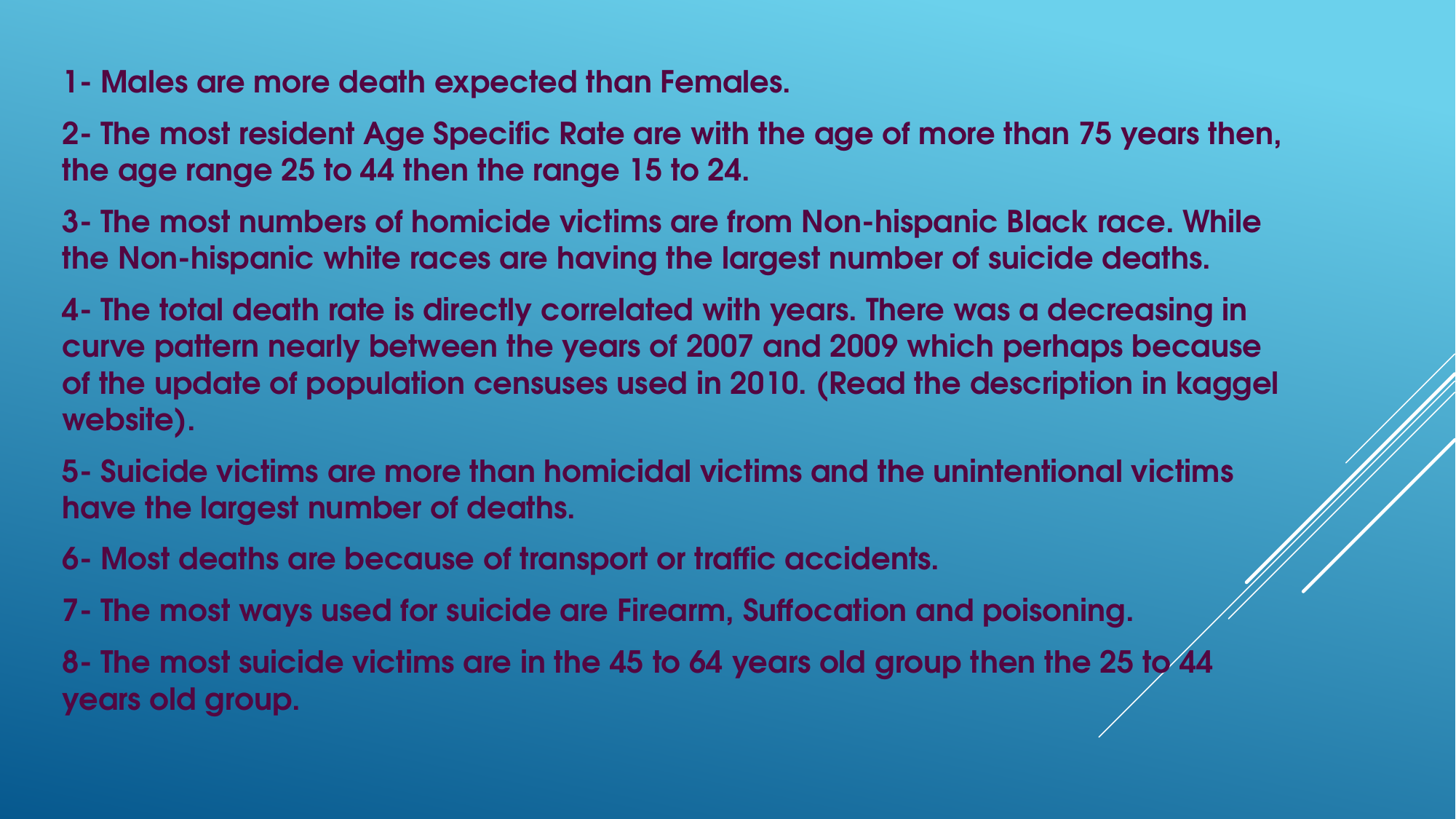

1- Males are more death expected than Females.
2- The most resident Age Specific Rate are with the age of more than 75 years then, the age range 25 to 44 then the range 15 to 24.
3- The most numbers of homicide victims are from Non-hispanic Black race. While the Non-hispanic white races are having the largest number of suicide deaths.
4- The total death rate is directly correlated with years. There was a decreasing in curve pattern nearly between the years of 2007 and 2009 which perhaps because of the update of population censuses used in 2010. (Read the description in kaggel website).
5- Suicide victims are more than homicidal victims and the unintentional victims have the largest number of deaths.
6- Most deaths are because of transport or traffic accidents.
7- The most ways used for suicide are Firearm, Suffocation and poisoning.
8- The most suicide victims are in the 45 to 64 years old group then the 25 to 44 years old group.

#